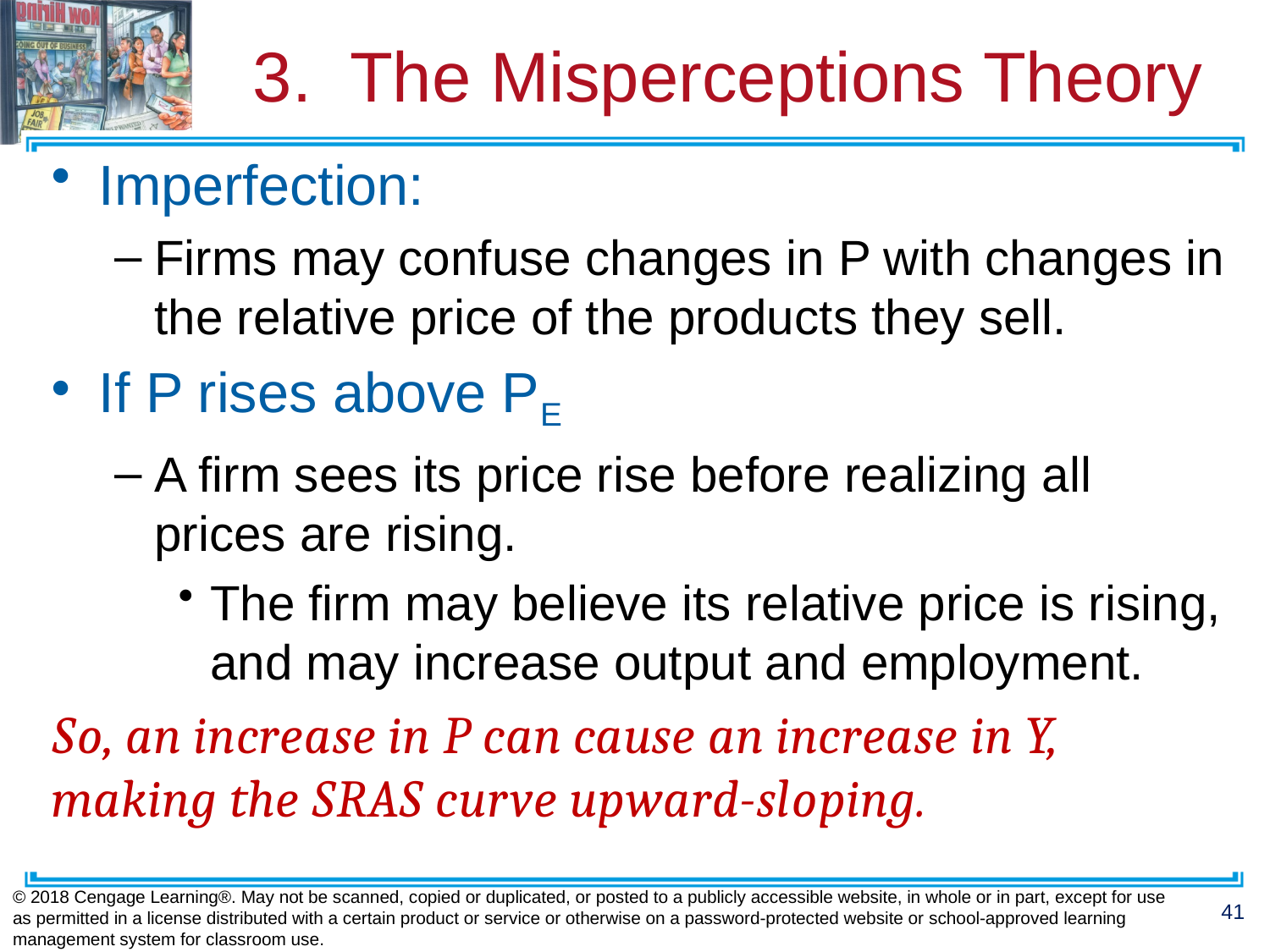

# 3.  The Misperceptions Theory
Imperfection:
Firms may confuse changes in P with changes in the relative price of the products they sell.
If P rises above PE
A firm sees its price rise before realizing all prices are rising.
The firm may believe its relative price is rising, and may increase output and employment.
So, an increase in P can cause an increase in Y, making the SRAS curve upward-sloping.

© 2018 Cengage Learning®. May not be scanned, copied or duplicated, or posted to a publicly accessible website, in whole or in part, except for use as permitted in a license distributed with a certain product or service or otherwise on a password-protected website or school-approved learning management system for classroom use.
41